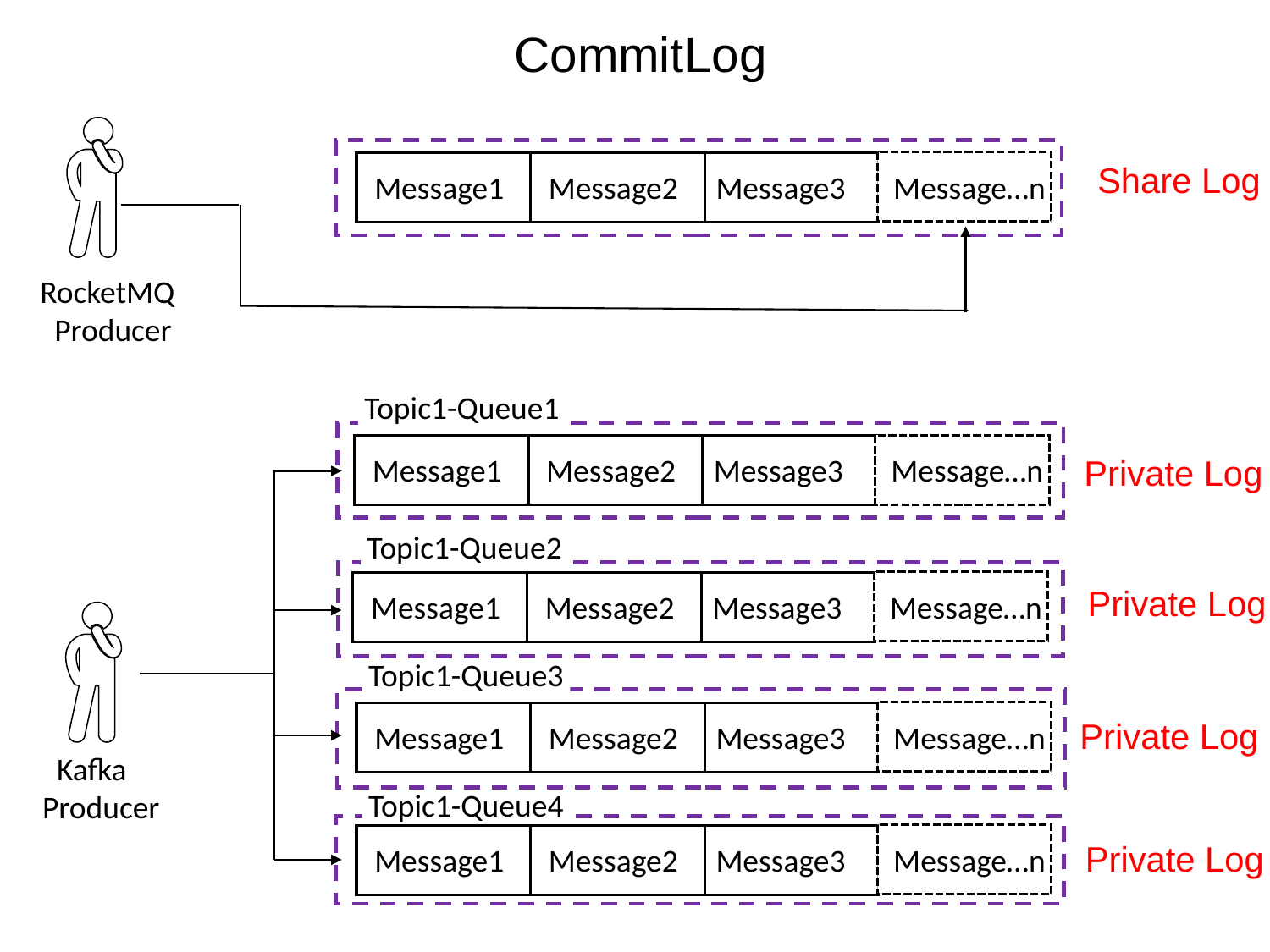

CommitLog

Share Log

Message1
Message2
Message3
Message…n
 RocketMQ
   Producer
Topic1-Queue1

Message1
Message2
Message3
Message…n
Private Log
Topic1-Queue2

Private Log
Message1
Message2
Message3
Message…n

Topic1-Queue3

Private Log
Message1
Message2
Message3
Message…n
     Kafka
   Producer
Topic1-Queue4

Private Log
Message1
Message2
Message3
Message…n